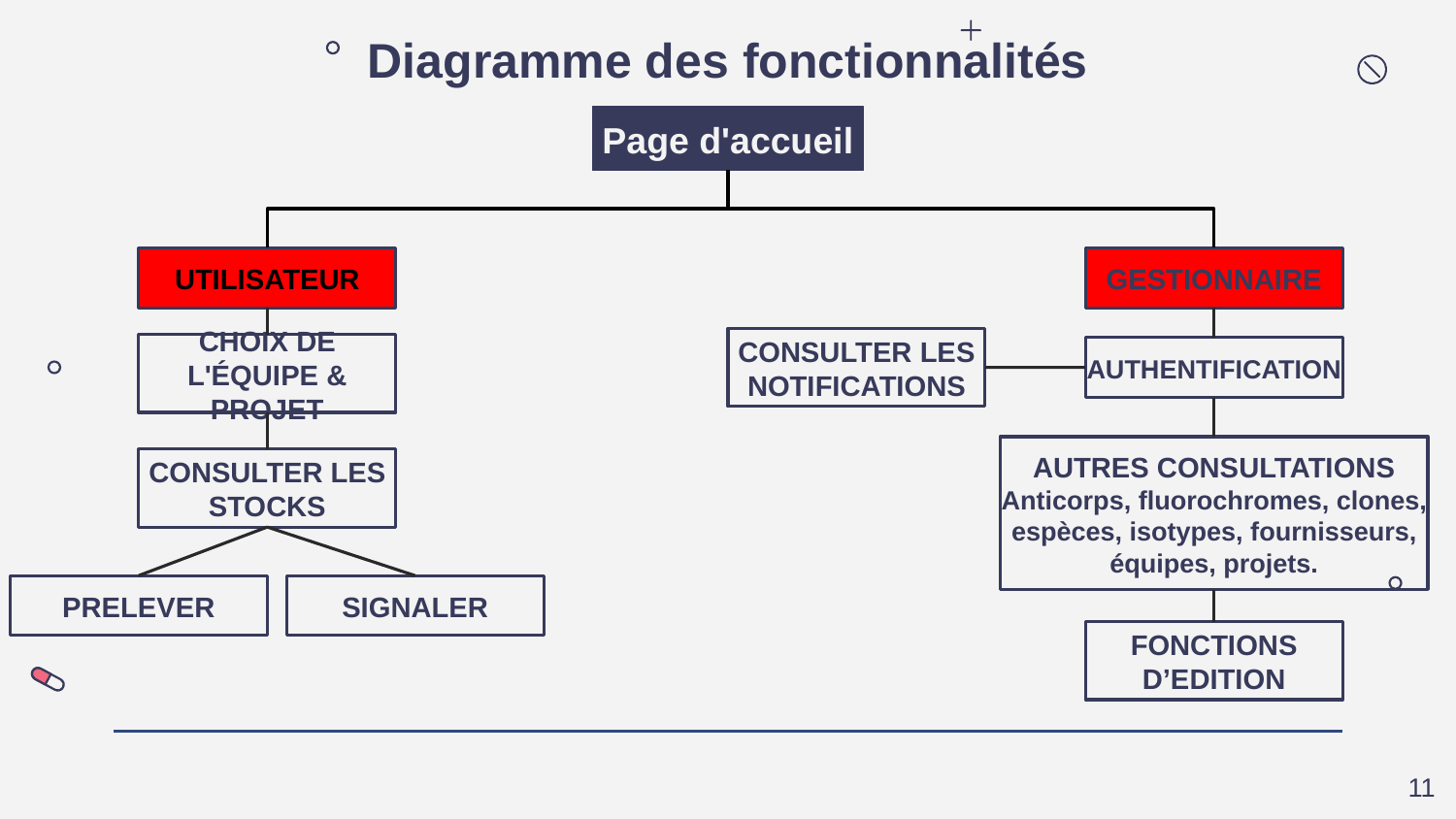

# Diagramme des fonctionnalités
Page d'accueil
UTILISATEUR
GESTIONNAIRE
CONSULTER LES NOTIFICATIONS
CHOIX DE L'ÉQUIPE & PROJET
AUTHENTIFICATION
AUTRES CONSULTATIONS
Anticorps, fluorochromes, clones, espèces, isotypes, fournisseurs, équipes, projets.
CONSULTER LES STOCKS
SIGNALER
PRELEVER
FONCTIONS D’EDITION
11